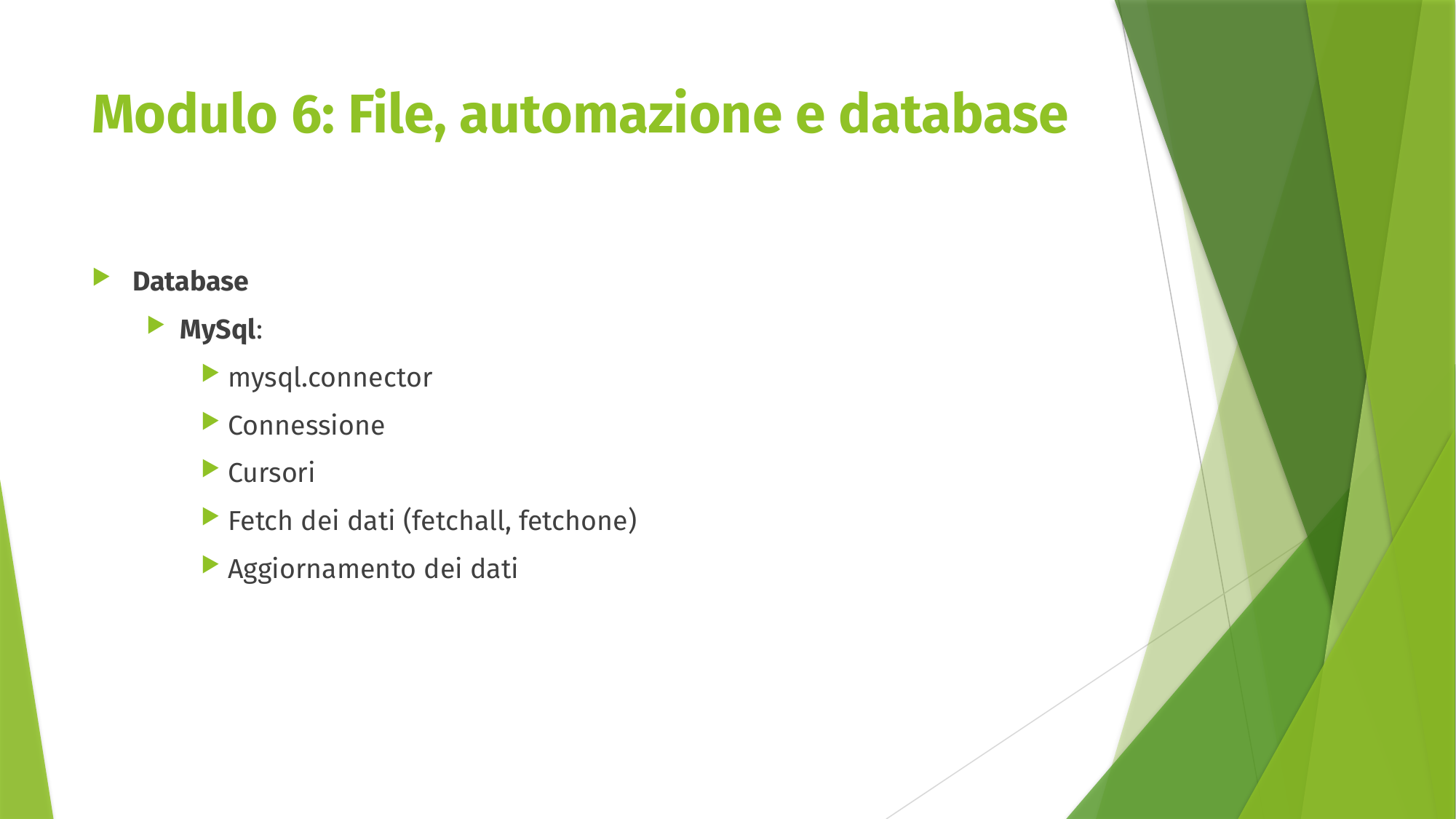

# Modulo 6: File, automazione e database

Database
MySql:
mysql.connector
Connessione
Cursori
Fetch dei dati (fetchall, fetchone)
Aggiornamento dei dati